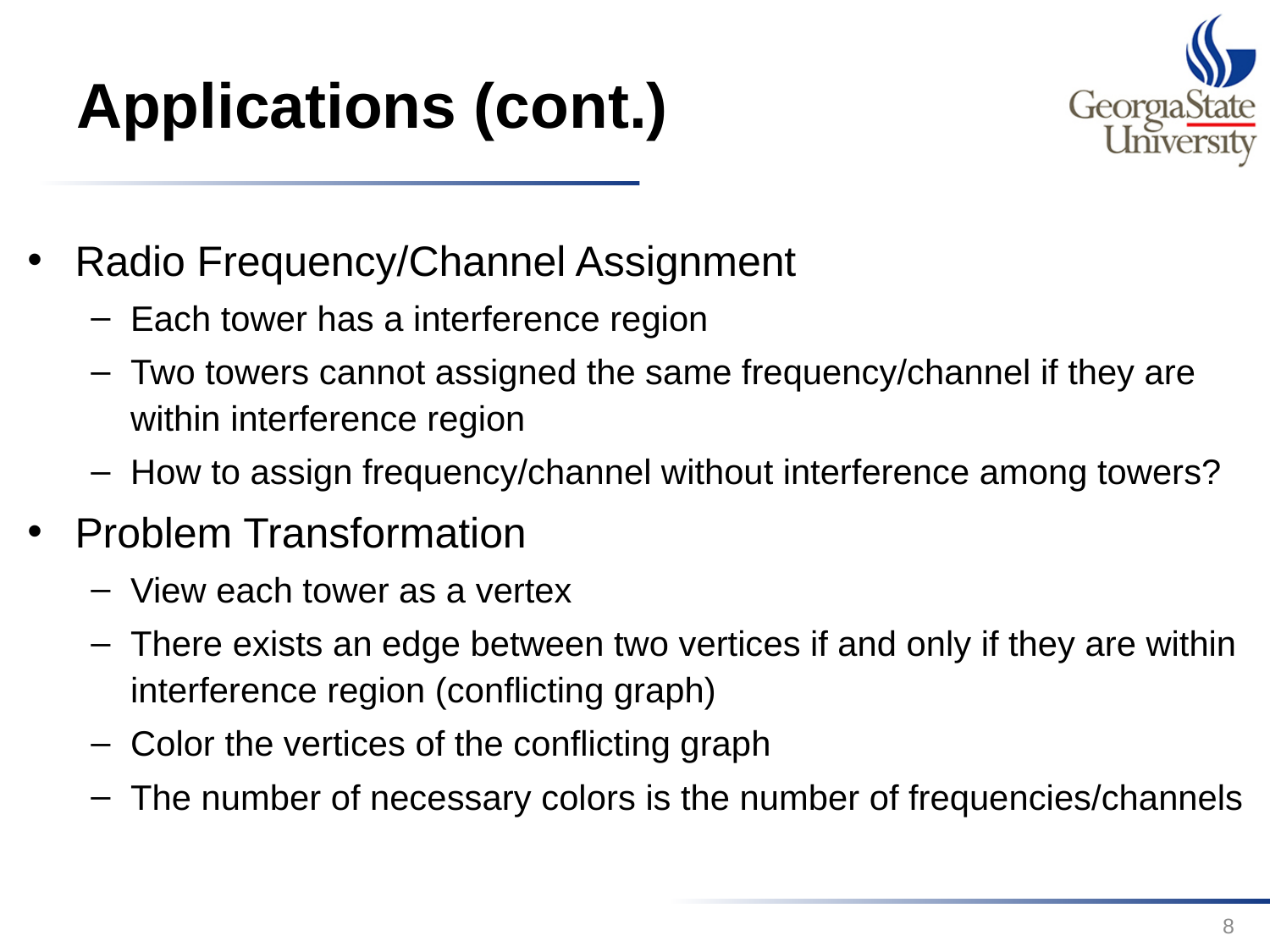

# Applications (cont.)
Radio Frequency/Channel Assignment
Each tower has a interference region
Two towers cannot assigned the same frequency/channel if they are within interference region
How to assign frequency/channel without interference among towers?
Problem Transformation
View each tower as a vertex
There exists an edge between two vertices if and only if they are within interference region (conflicting graph)
Color the vertices of the conflicting graph
The number of necessary colors is the number of frequencies/channels

8